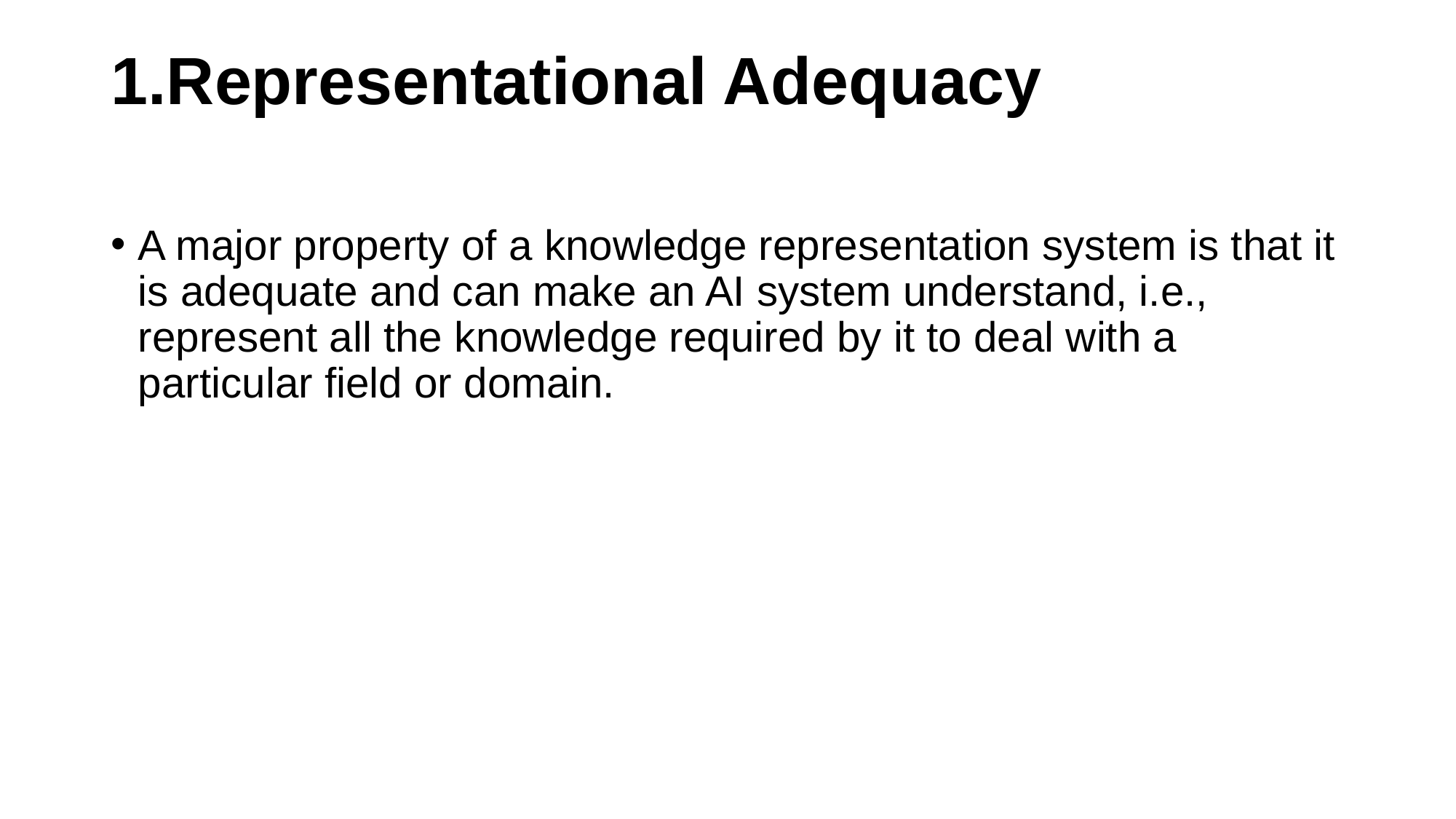

# 1.Representational Adequacy
A major property of a knowledge representation system is that it is adequate and can make an AI system understand, i.e., represent all the knowledge required by it to deal with a particular field or domain.